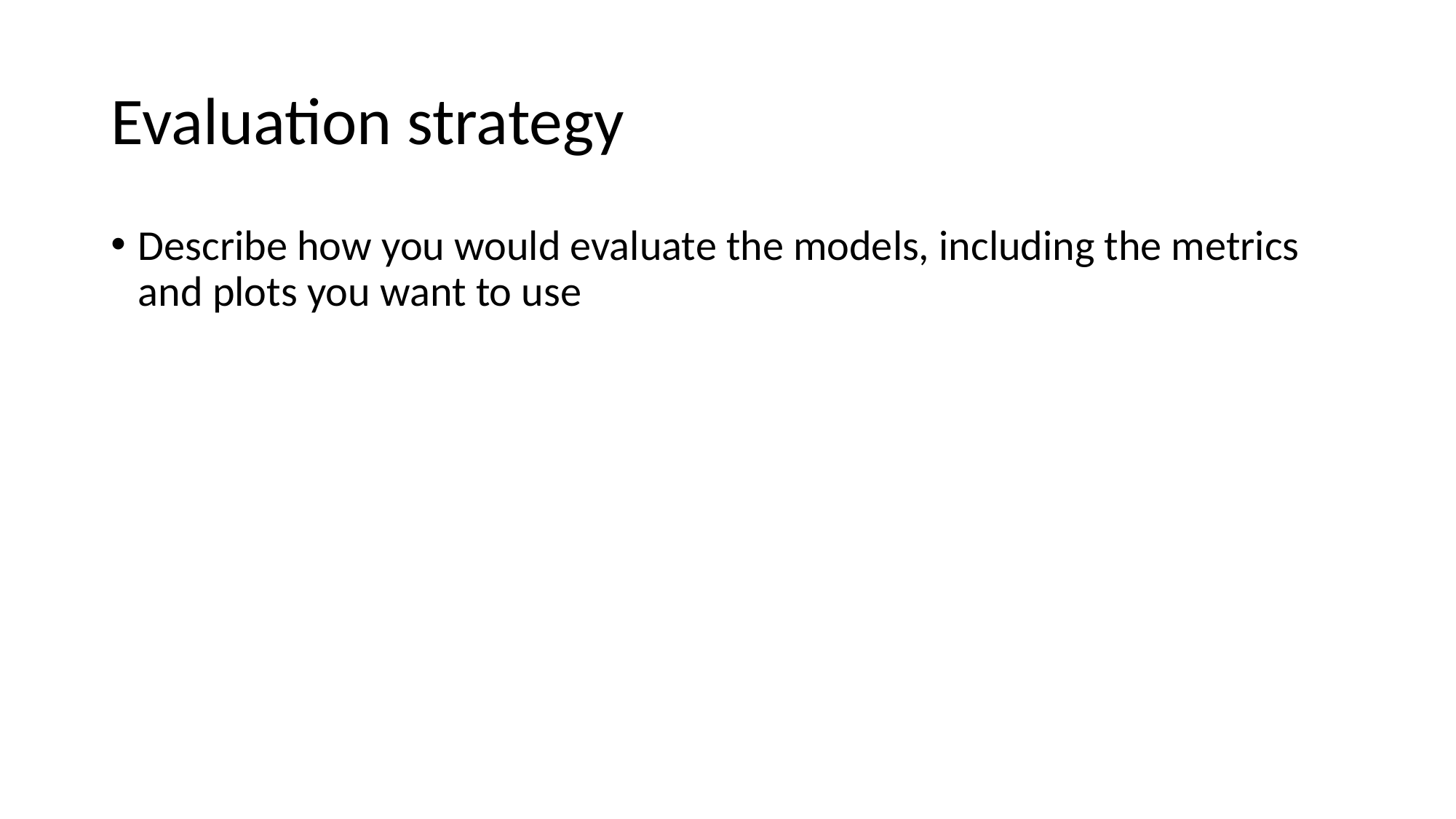

# Evaluation strategy
Describe how you would evaluate the models, including the metrics and plots you want to use